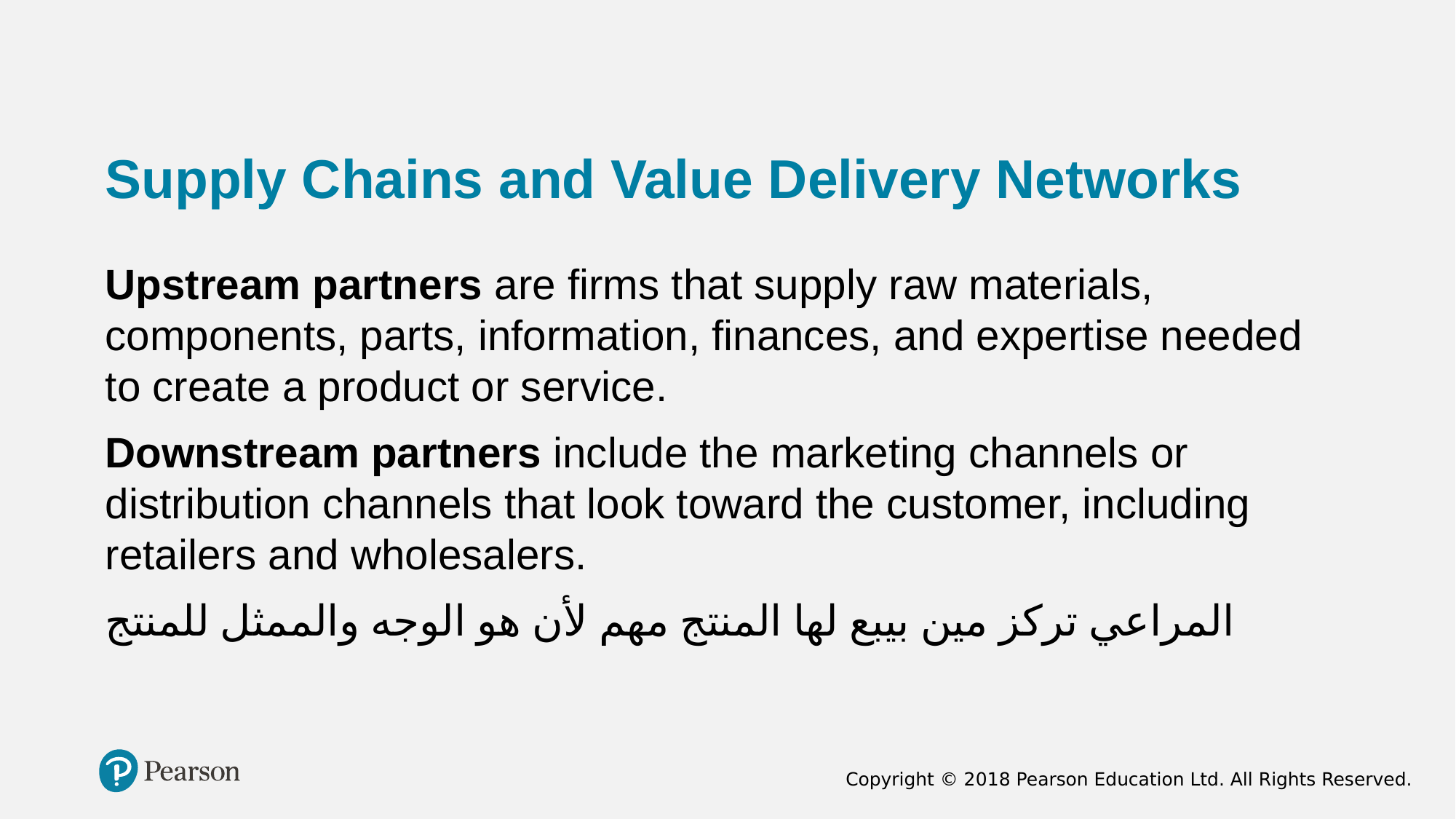

# Supply Chains and Value Delivery Networks
Upstream partners are firms that supply raw materials,
components, parts, information, finances, and expertise needed to create a product or service.
Downstream partners include the marketing channels or distribution channels that look toward the customer, including retailers and wholesalers.
المراعي تركز مين بيبع لها المنتج مهم لأن هو الوجه والممثل للمنتج